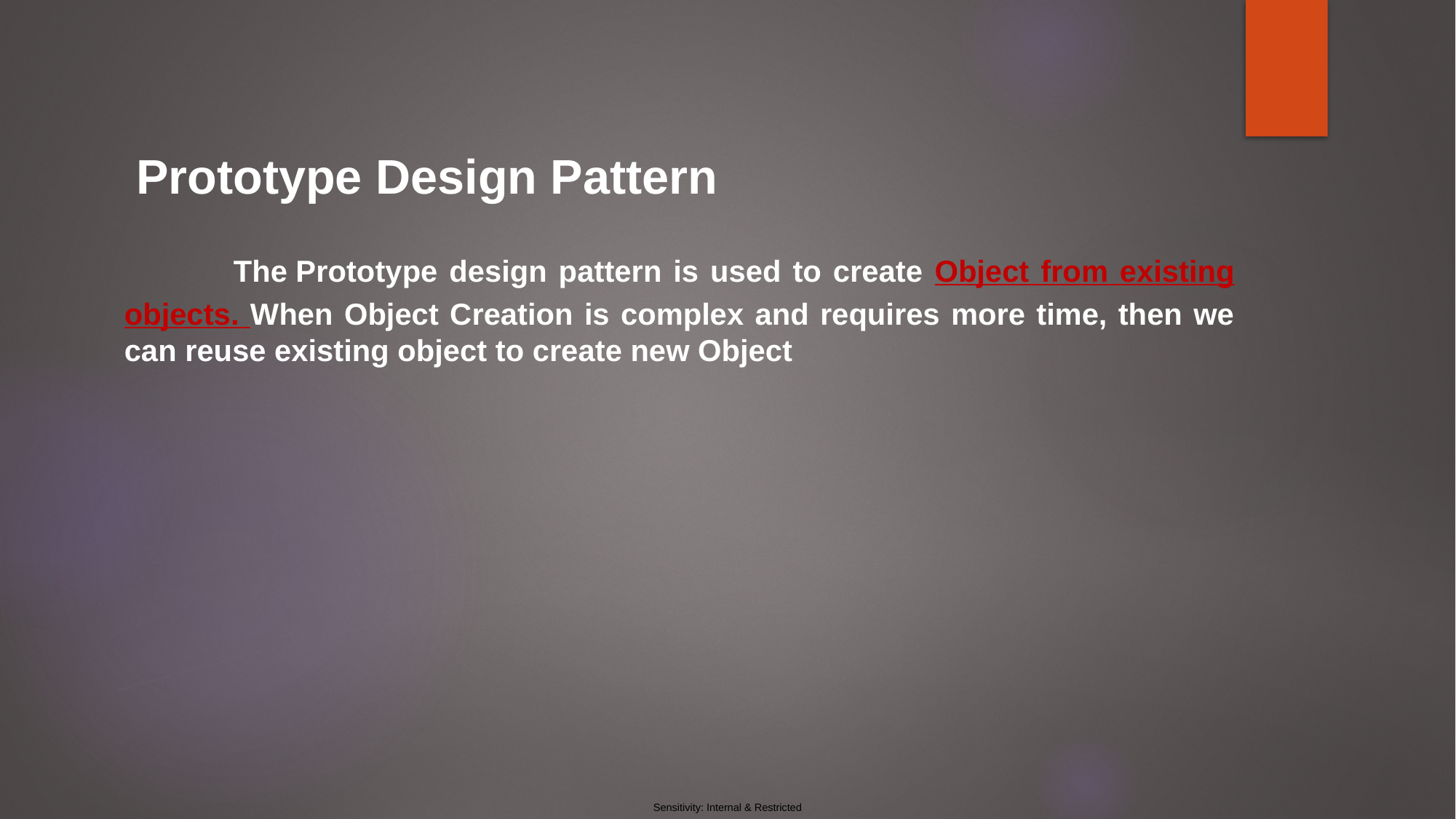

Prototype Design Pattern
	The Prototype design pattern is used to create Object from existing objects. When Object Creation is complex and requires more time, then we can reuse existing object to create new Object